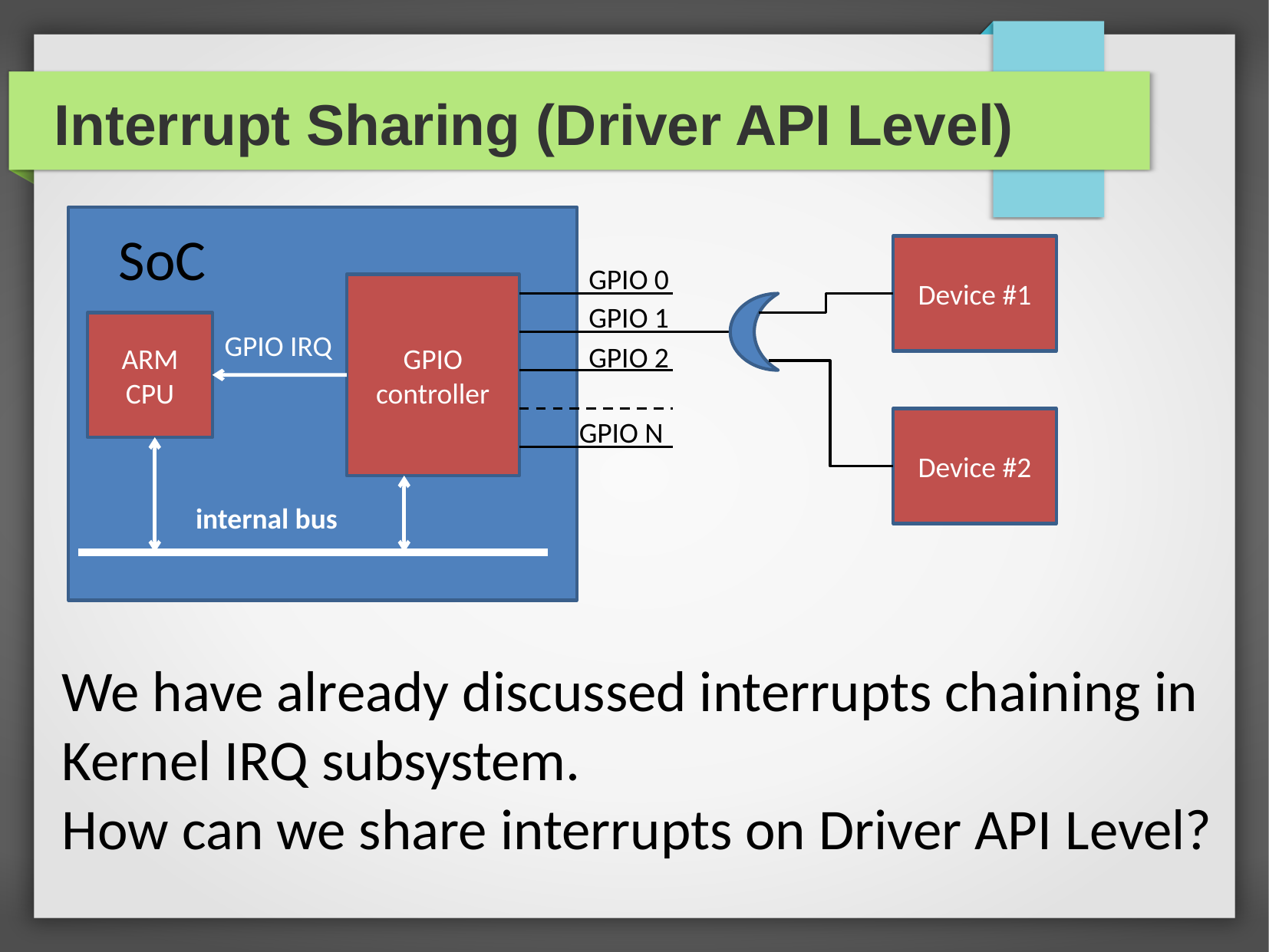

Interrupt Sharing (Driver API Level)

SoC
Device #1
GPIO 0
GPIO controller
GPIO 1

ARM CPU
GPIO IRQ
GPIO 2
GPIO N
Device #2

internal bus
We have already discussed interrupts chaining in Kernel IRQ subsystem.
How can we share interrupts on Driver API Level?